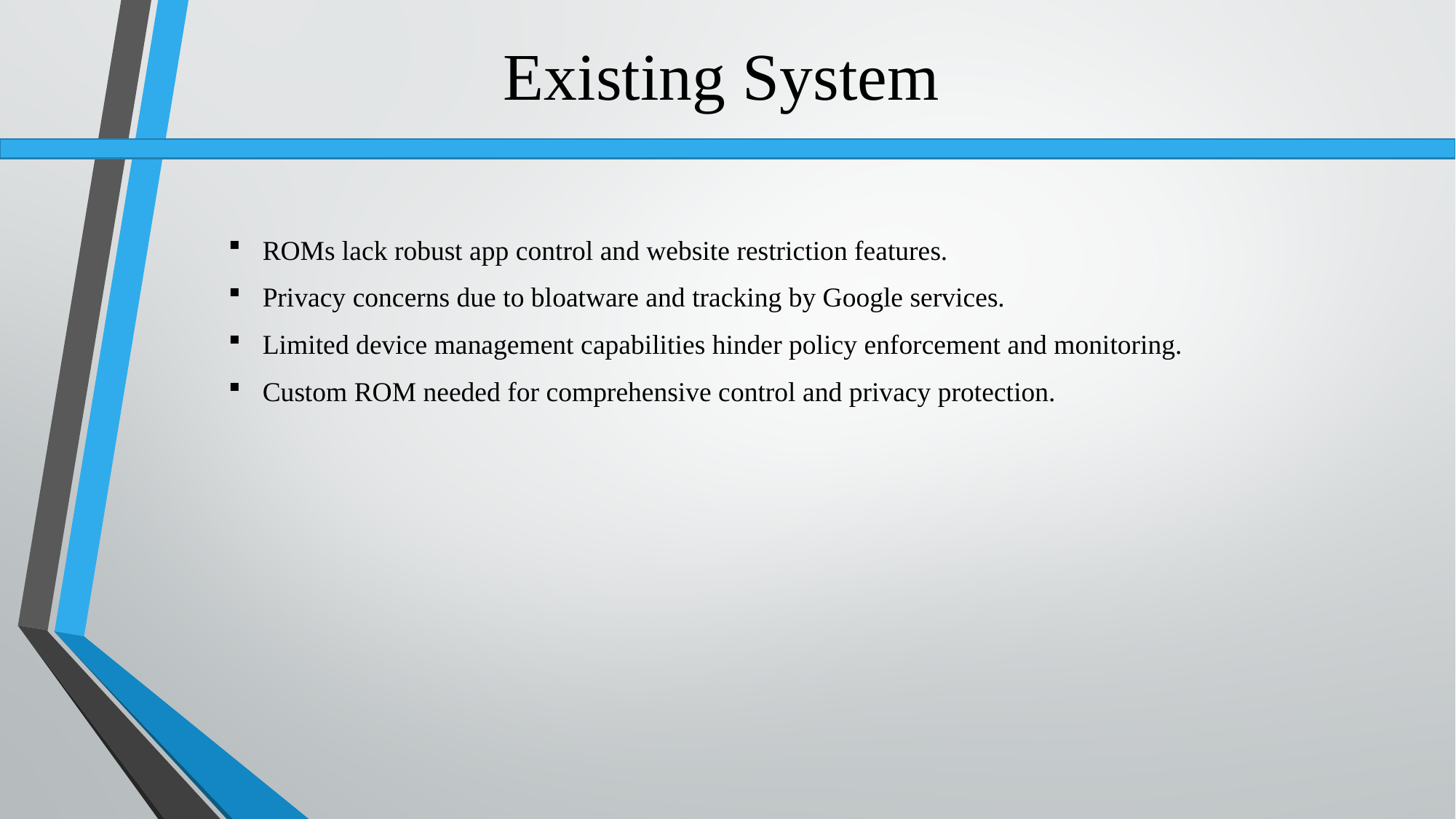

Existing System

ROMs lack robust app control and website restriction features.
Privacy concerns due to bloatware and tracking by Google services.
Limited device management capabilities hinder policy enforcement and monitoring.
Custom ROM needed for comprehensive control and privacy protection.